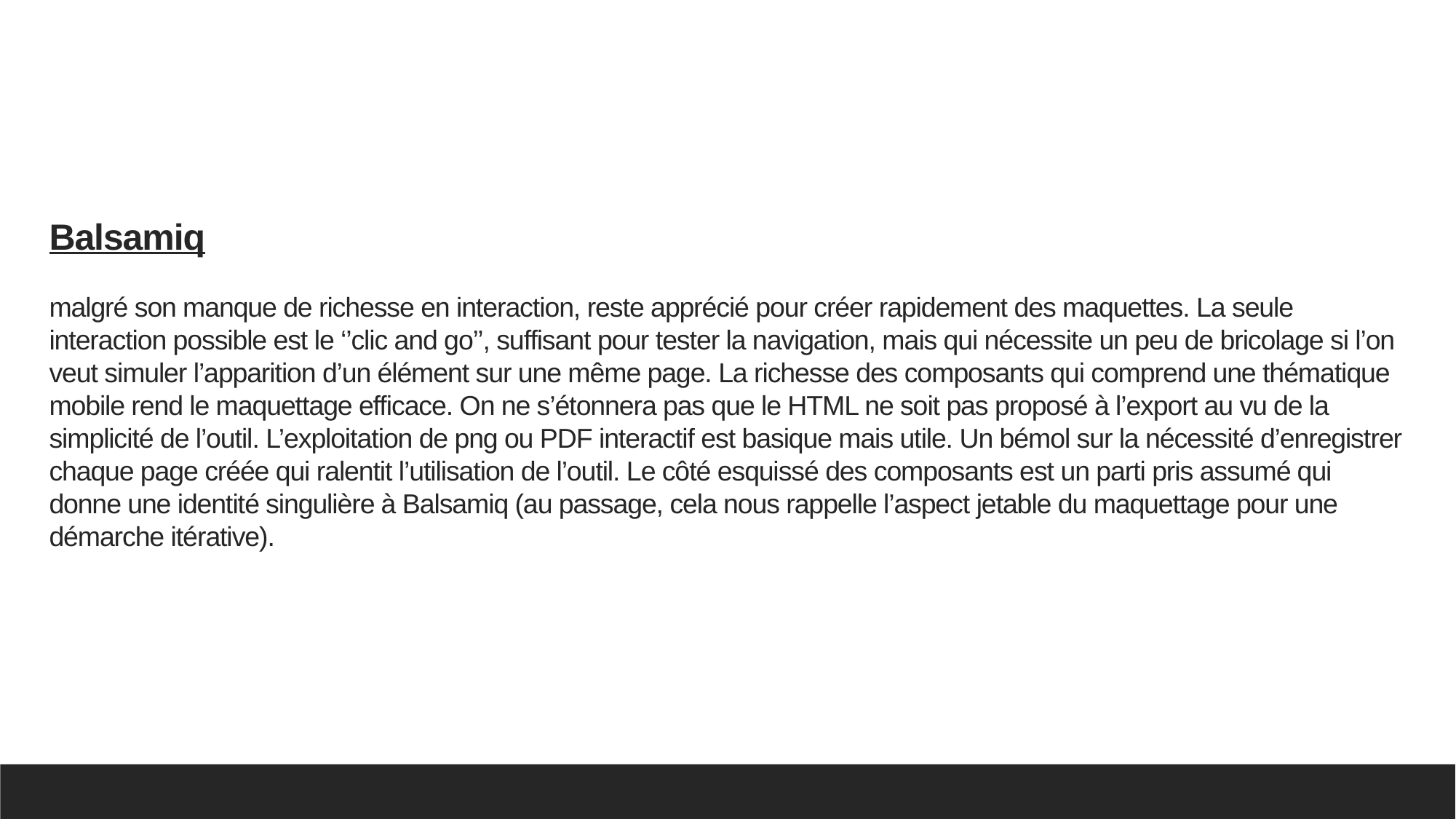

# Balsamiq malgré son manque de richesse en interaction, reste apprécié pour créer rapidement des maquettes. La seule interaction possible est le ‘’clic and go’’, suffisant pour tester la navigation, mais qui nécessite un peu de bricolage si l’on veut simuler l’apparition d’un élément sur une même page. La richesse des composants qui comprend une thématique mobile rend le maquettage efficace. On ne s’étonnera pas que le HTML ne soit pas proposé à l’export au vu de la simplicité de l’outil. L’exploitation de png ou PDF interactif est basique mais utile. Un bémol sur la nécessité d’enregistrer chaque page créée qui ralentit l’utilisation de l’outil. Le côté esquissé des composants est un parti pris assumé qui donne une identité singulière à Balsamiq (au passage, cela nous rappelle l’aspect jetable du maquettage pour une démarche itérative).